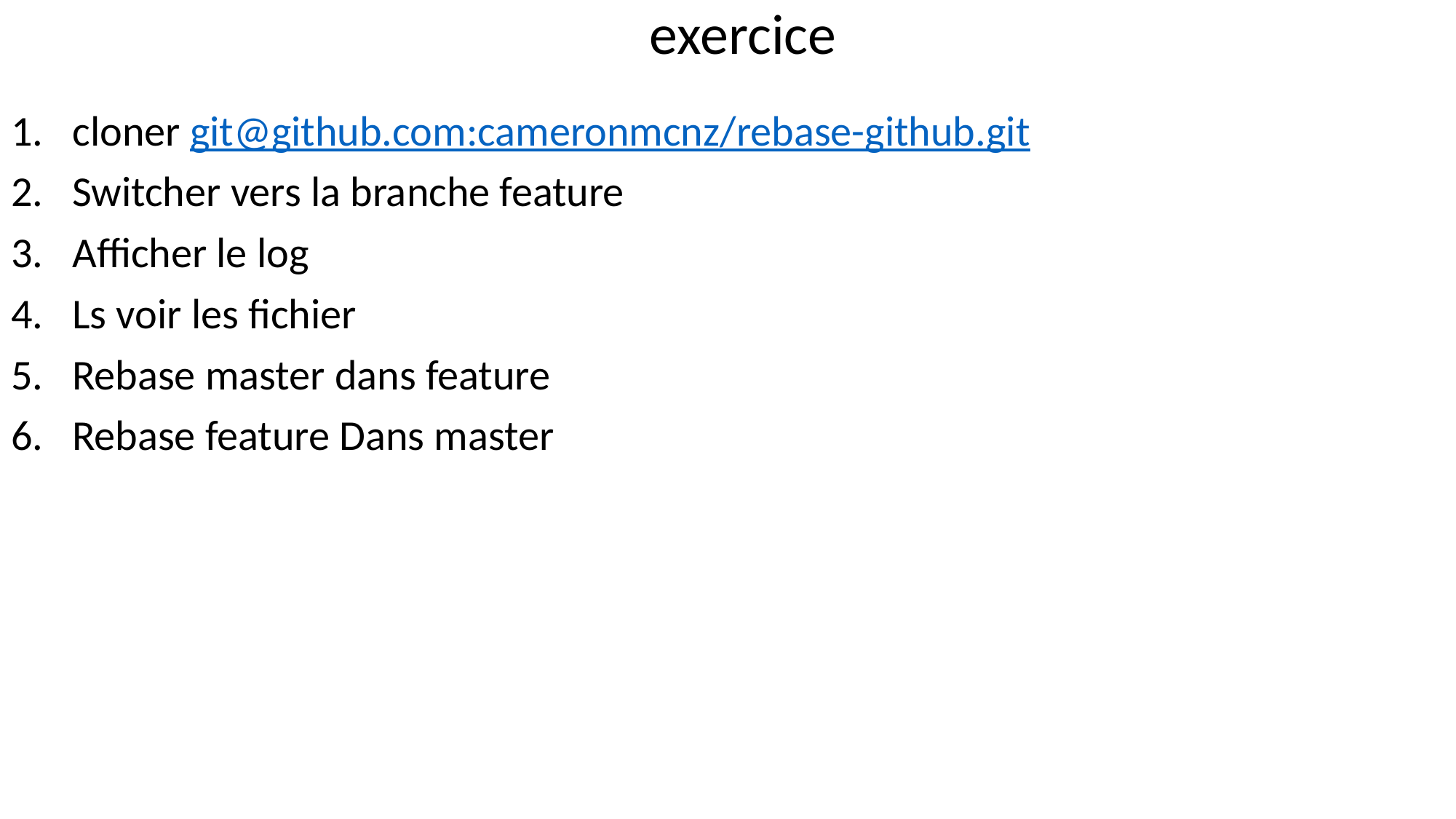

# exercice
cloner git@github.com:cameronmcnz/rebase-github.git
Switcher vers la branche feature
Afficher le log
Ls voir les fichier
Rebase master dans feature
Rebase feature Dans master